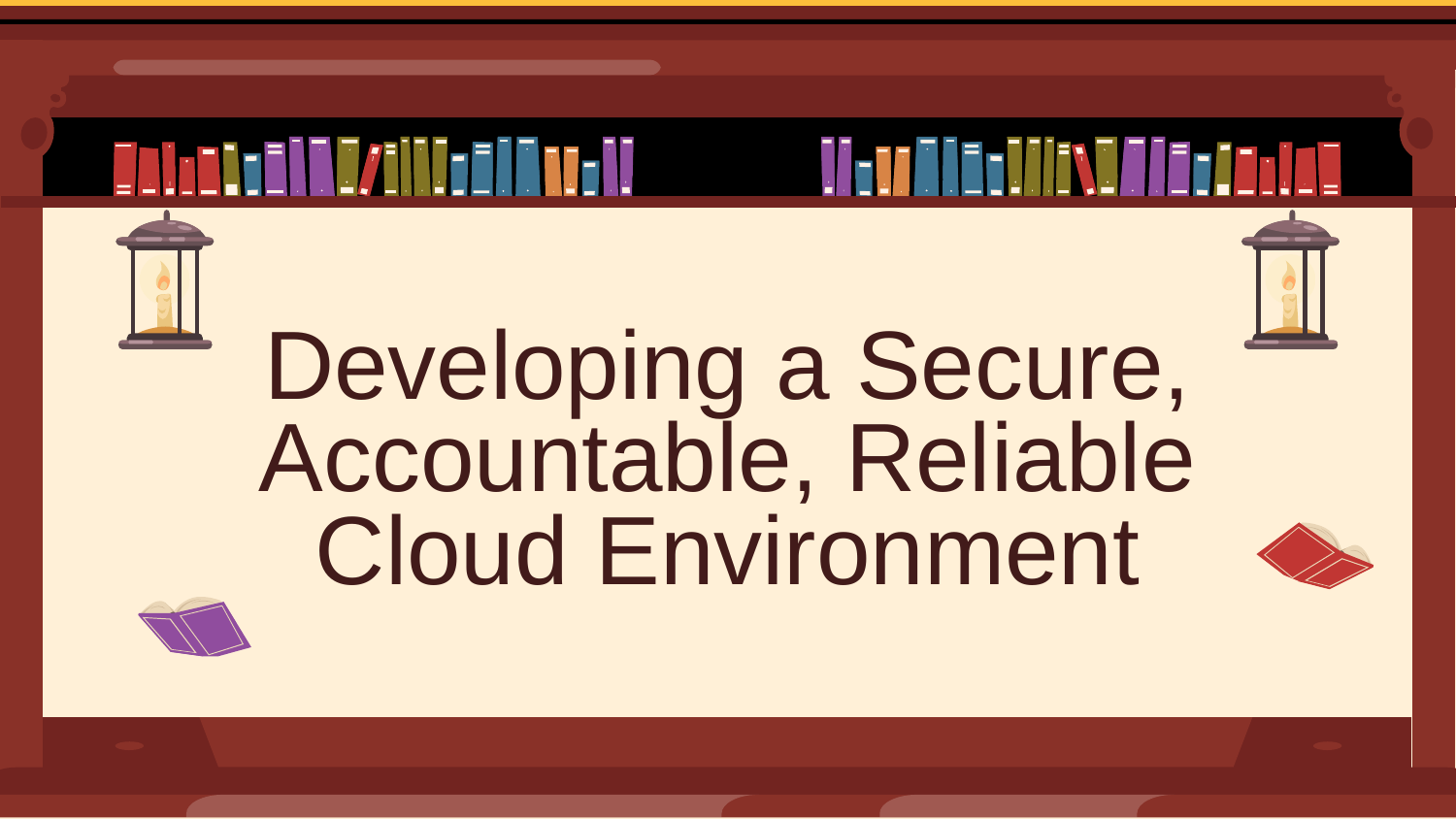

# Developing a Secure, Accountable, Reliable Cloud Environment